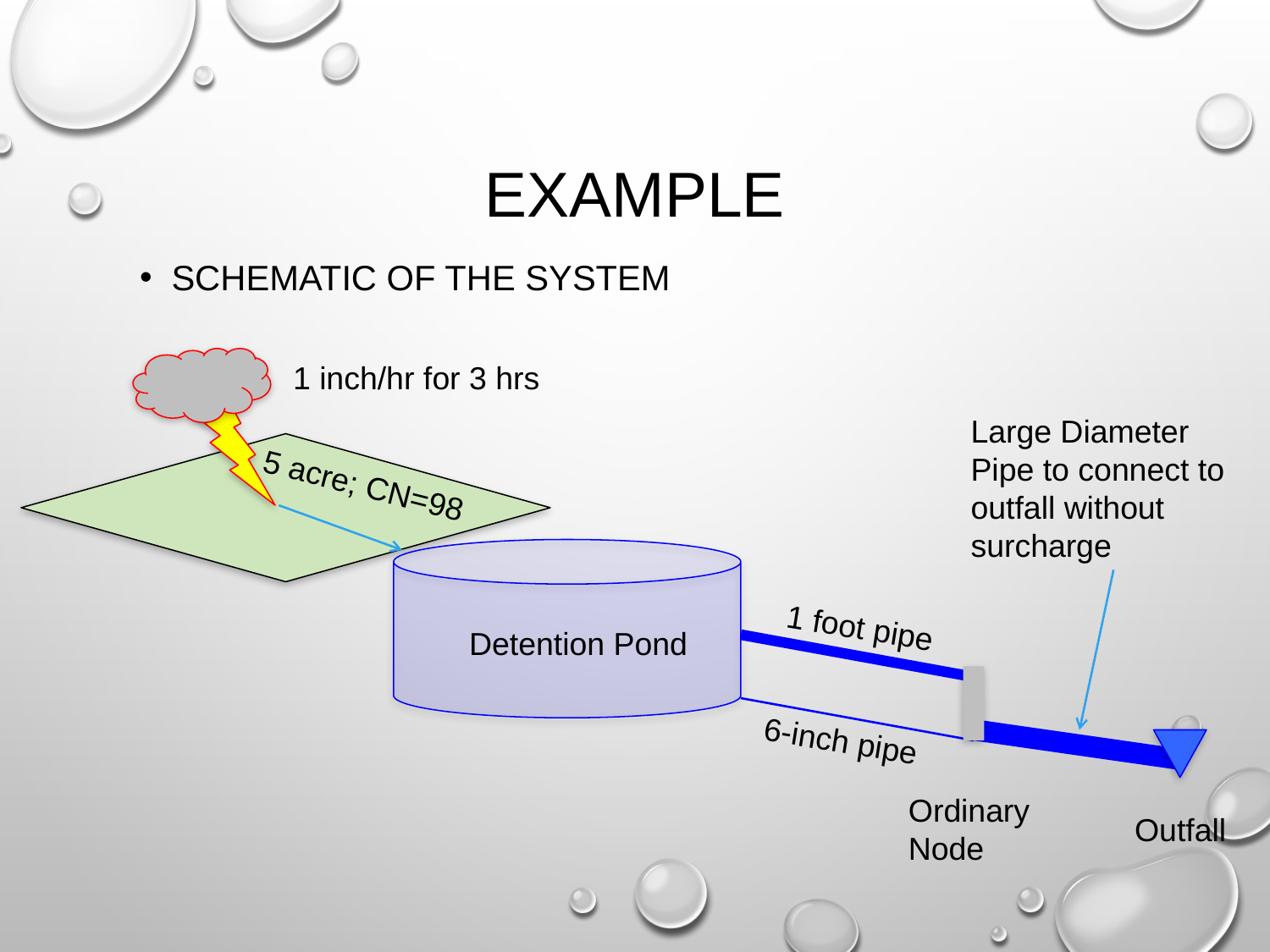

# Example
Schematic of the system

1 inch/hr for 3 hrs

Large Diameter
Pipe to connect to outfall without surcharge

5 acre; CN=98

1 foot pipe
Detention Pond

6-inch pipe

Ordinary
Node
Outfall